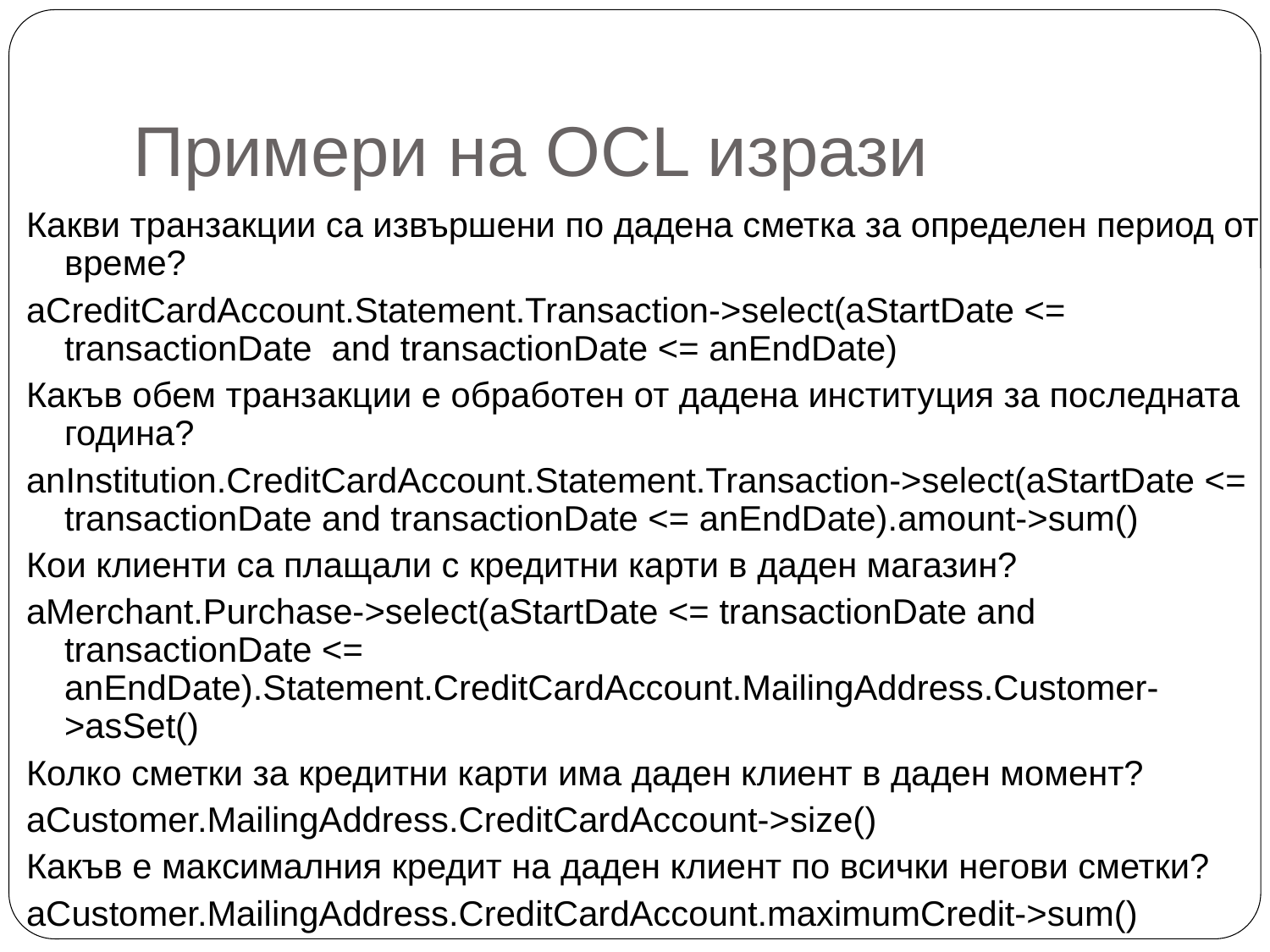

# Примери на OCL изрази
Какви транзакции са извършени по дадена сметка за определен период от време?
aCreditCardAccount.Statement.Transaction->select(aStartDate <= transactionDate  and transactionDate <= anEndDate)
Какъв обем транзакции е обработен от дадена институция за последната година?
anInstitution.CreditCardAccount.Statement.Transaction->select(aStartDate <= transactionDate and transactionDate <= anEndDate).amount->sum()
Кои клиенти са плащали с кредитни карти в даден магазин?
aMerchant.Purchase->select(aStartDate <= transactionDate and transactionDate <= anEndDate).Statement.CreditCardAccount.MailingAddress.Customer->asSet()
Колко сметки за кредитни карти има даден клиент в даден момент?
aCustomer.MailingAddress.CreditCardAccount->size()
Какъв е максималния кредит на даден клиент по всички негови сметки?
aCustomer.MailingAddress.CreditCardAccount.maximumCredit->sum()